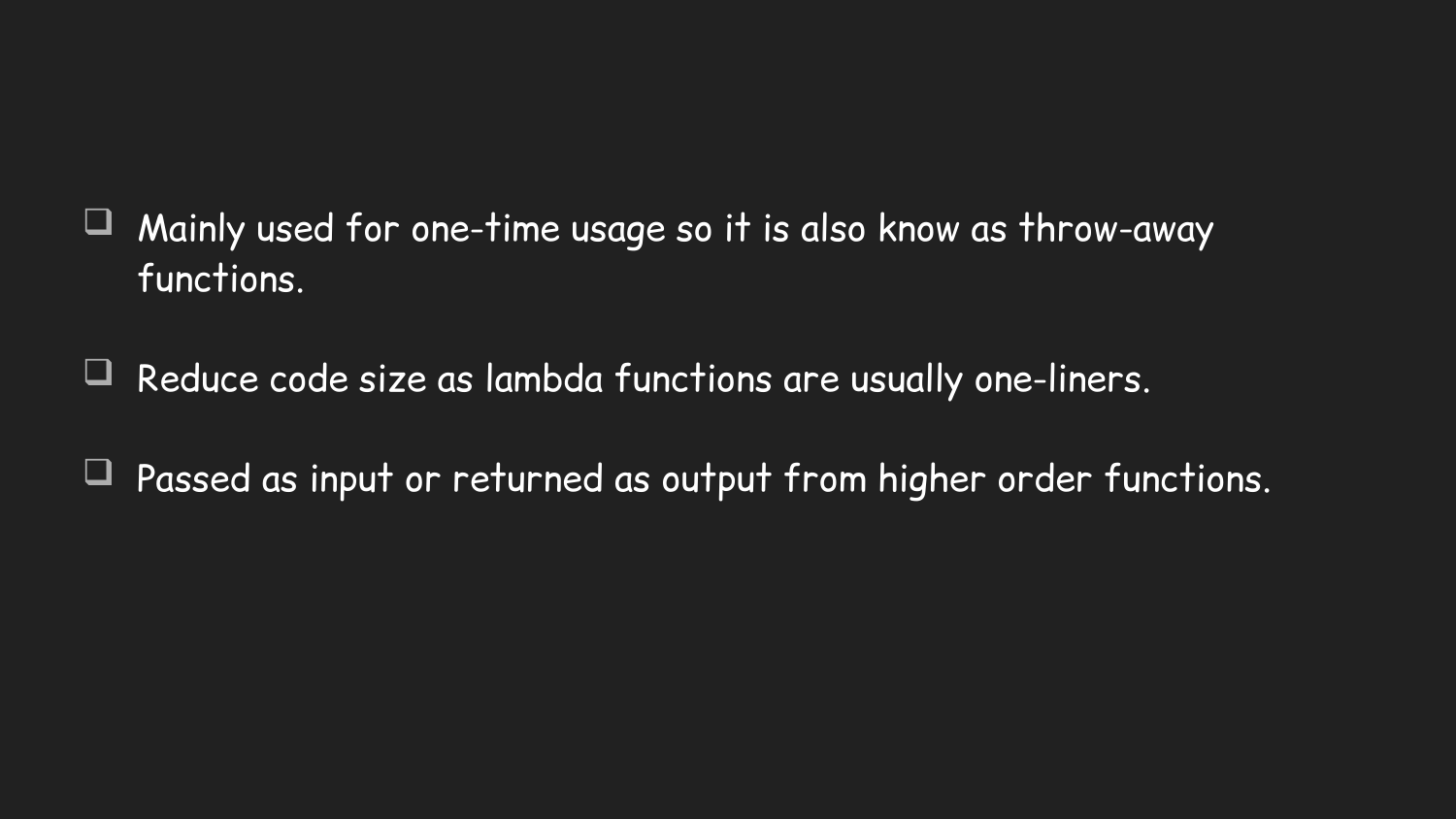

Mainly used for one-time usage so it is also know as throw-away functions.

Reduce code size as lambda functions are usually one-liners.

Passed as input or returned as output from higher order functions.